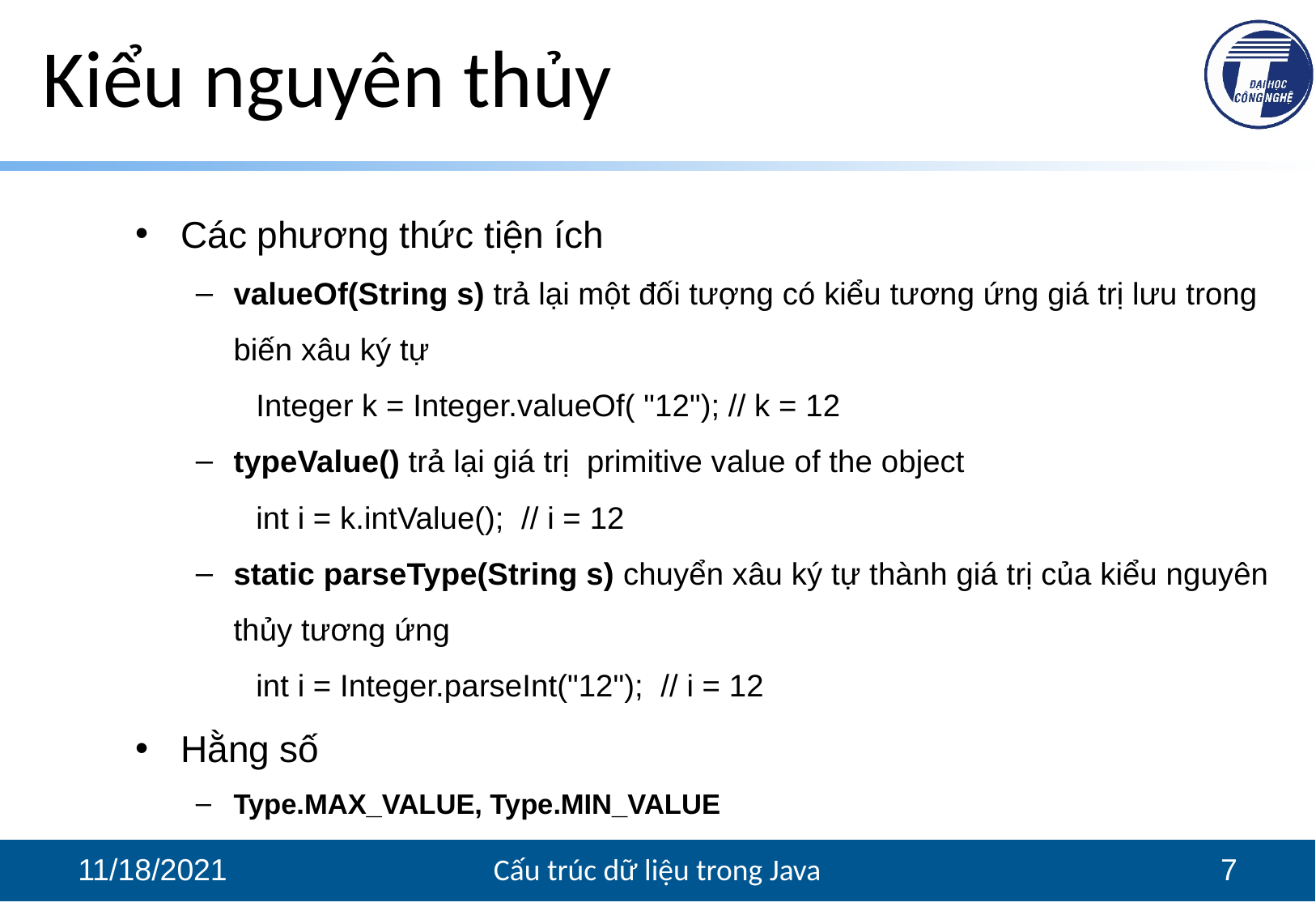

# Kiểu nguyên thủy
Các phương thức tiện ích
valueOf(String s) trả lại một đối tượng có kiểu tương ứng giá trị lưu trong biến xâu ký tự
Integer k = Integer.valueOf( "12"); // k = 12
typeValue() trả lại giá trị  primitive value of the object
int i = k.intValue();  // i = 12
static parseType(String s) chuyển xâu ký tự thành giá trị của kiểu nguyên thủy tương ứng
int i = Integer.parseInt("12");  // i = 12
Hằng số
Type.MAX_VALUE, Type.MIN_VALUE
11/18/2021
Cấu trúc dữ liệu trong Java
7